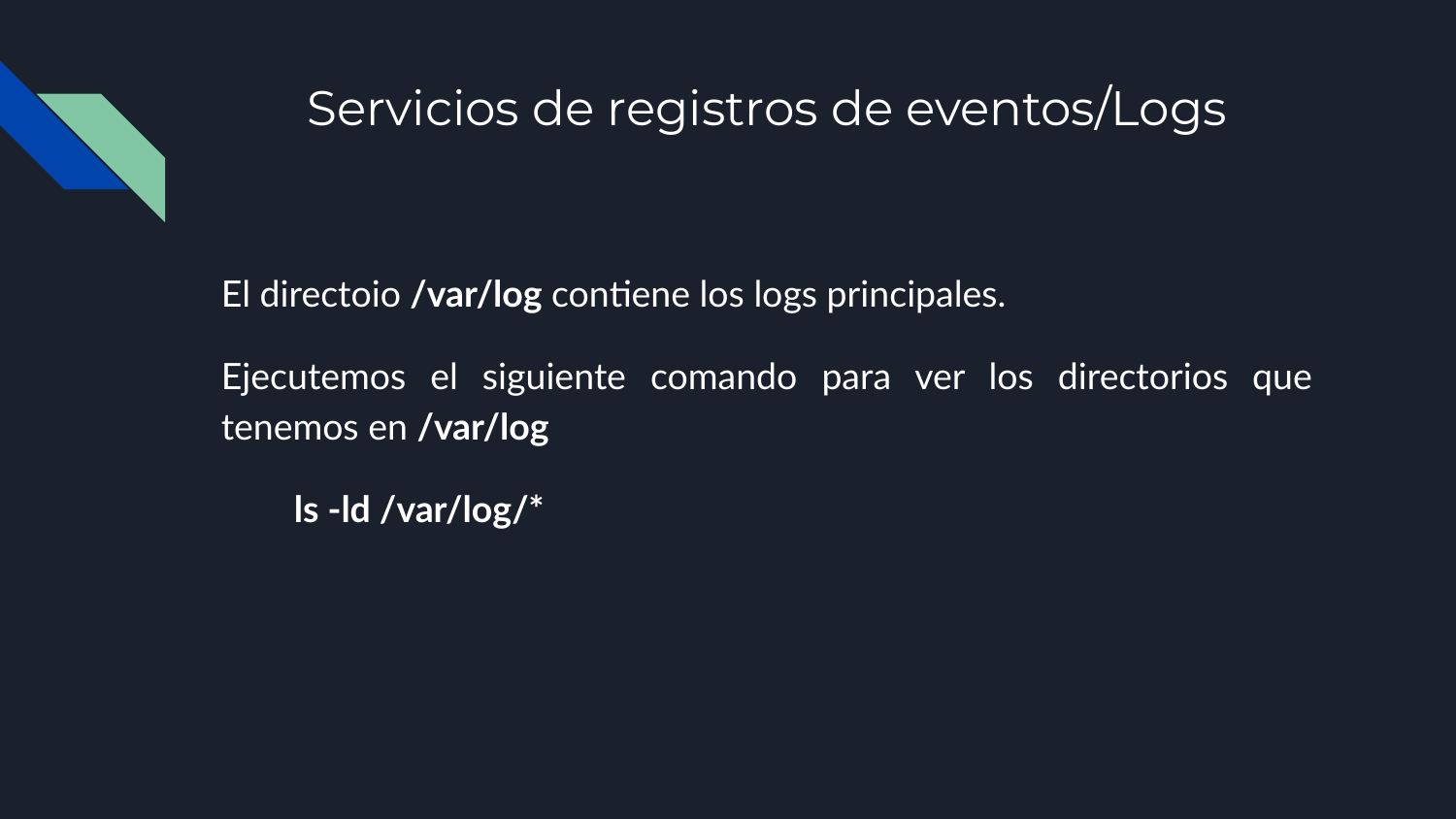

# Servicios de registros de eventos/Logs
El directoio /var/log contiene los logs principales.
Ejecutemos el siguiente comando para ver los directorios que tenemos en /var/log
ls -ld /var/log/*